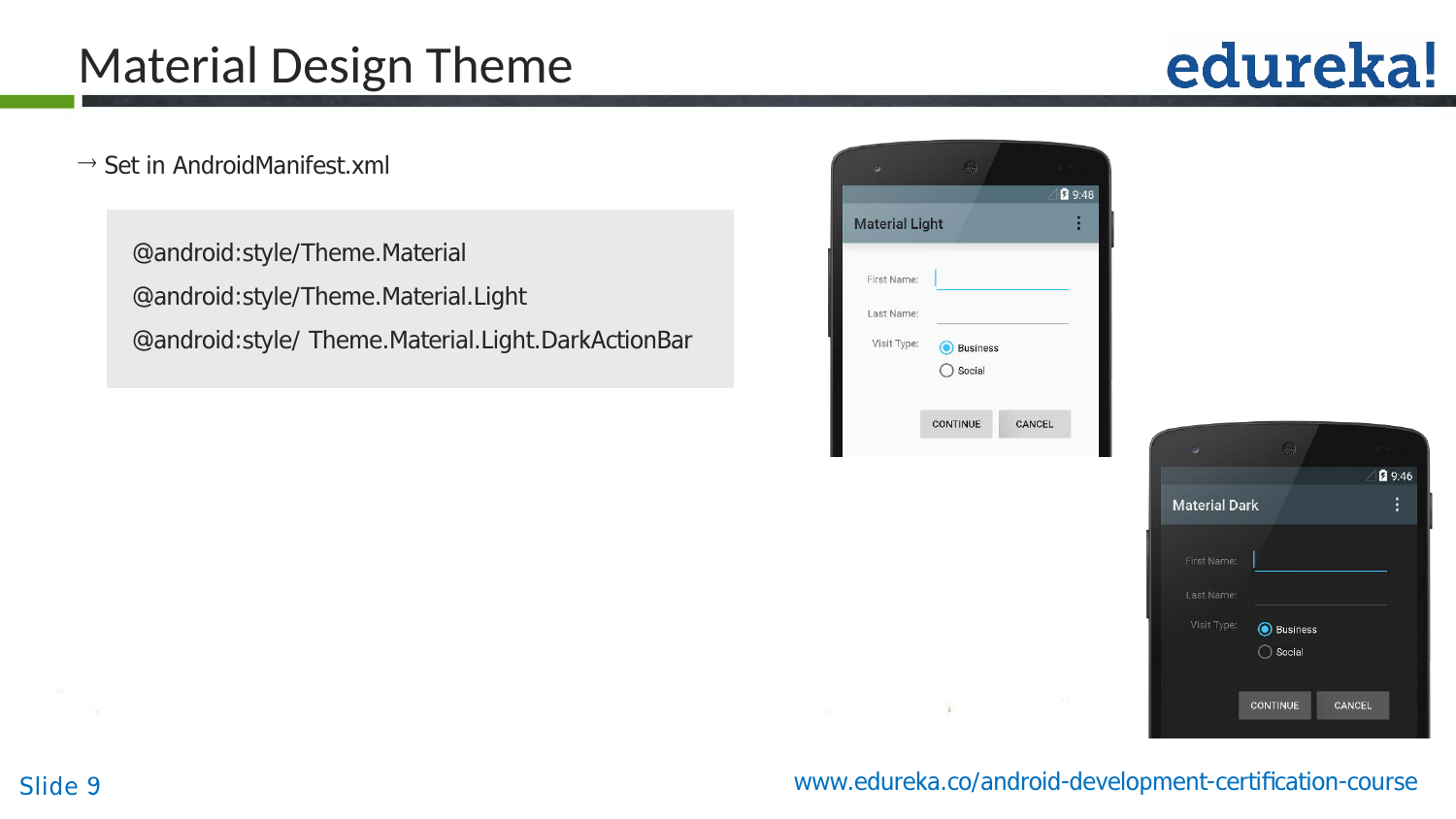

Material Design Theme
Set in AndroidManifest.xml

@android:style/Theme.Material
@android:style/Theme.Material.Light
@android:style/ Theme.Material.Light.DarkActionBar

guidelines